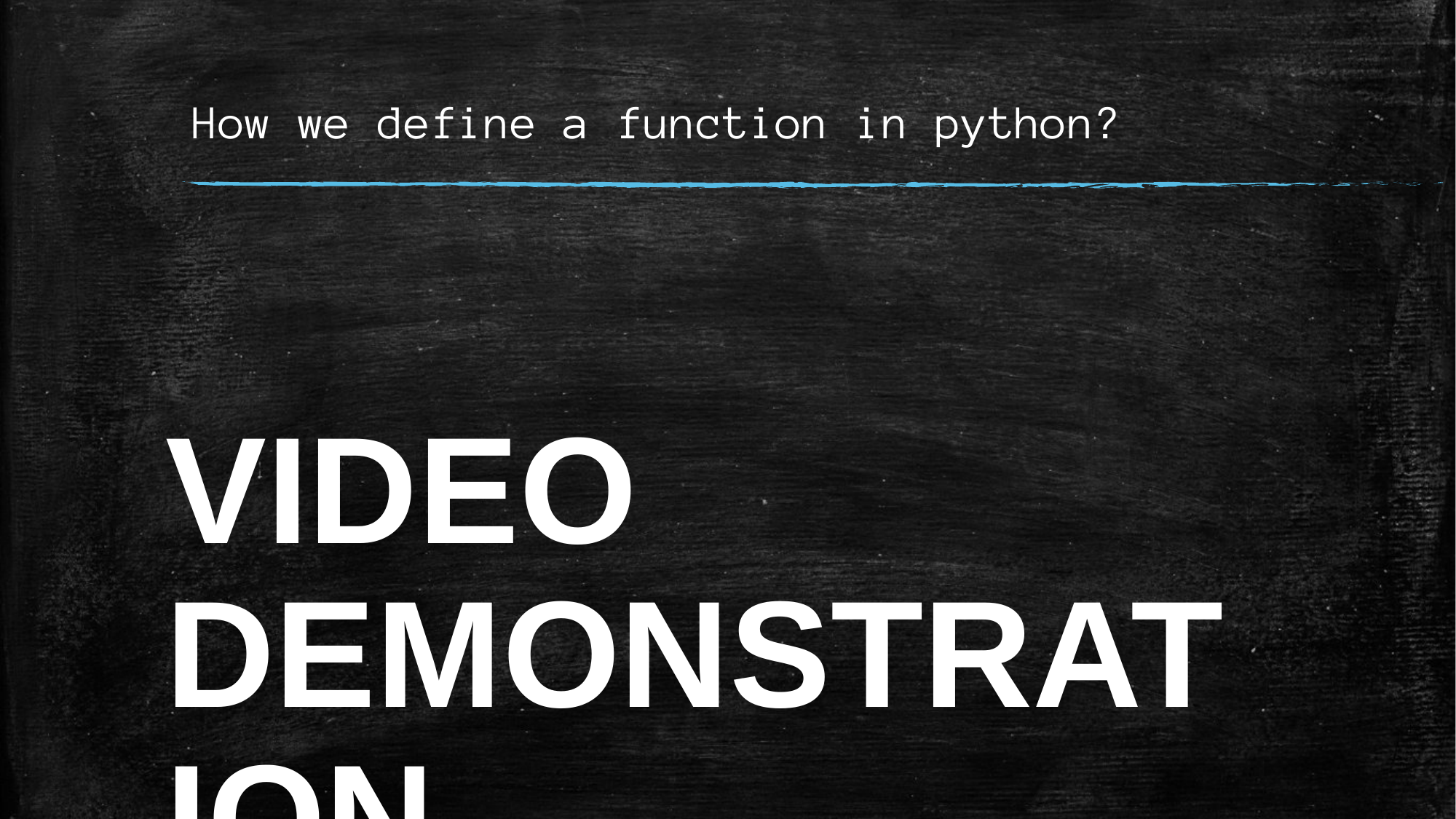

# How we define a function in python?
VIDEO DEMONSTRATION